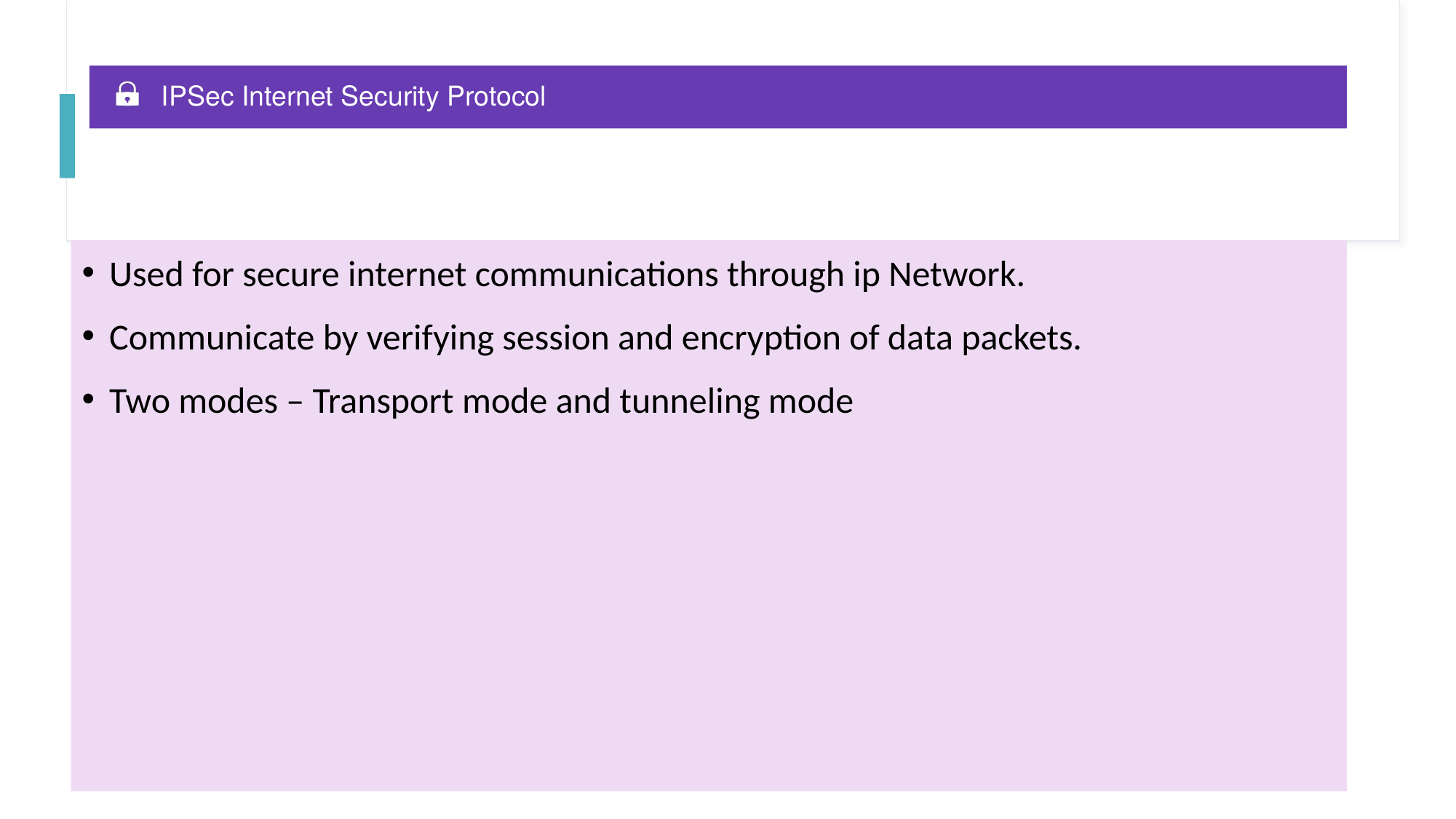

# IPSec Internet Security Protocol

Used for secure internet communications through ip Network.
Communicate by verifying session and encryption of data packets.
Two modes – Transport mode and tunneling mode